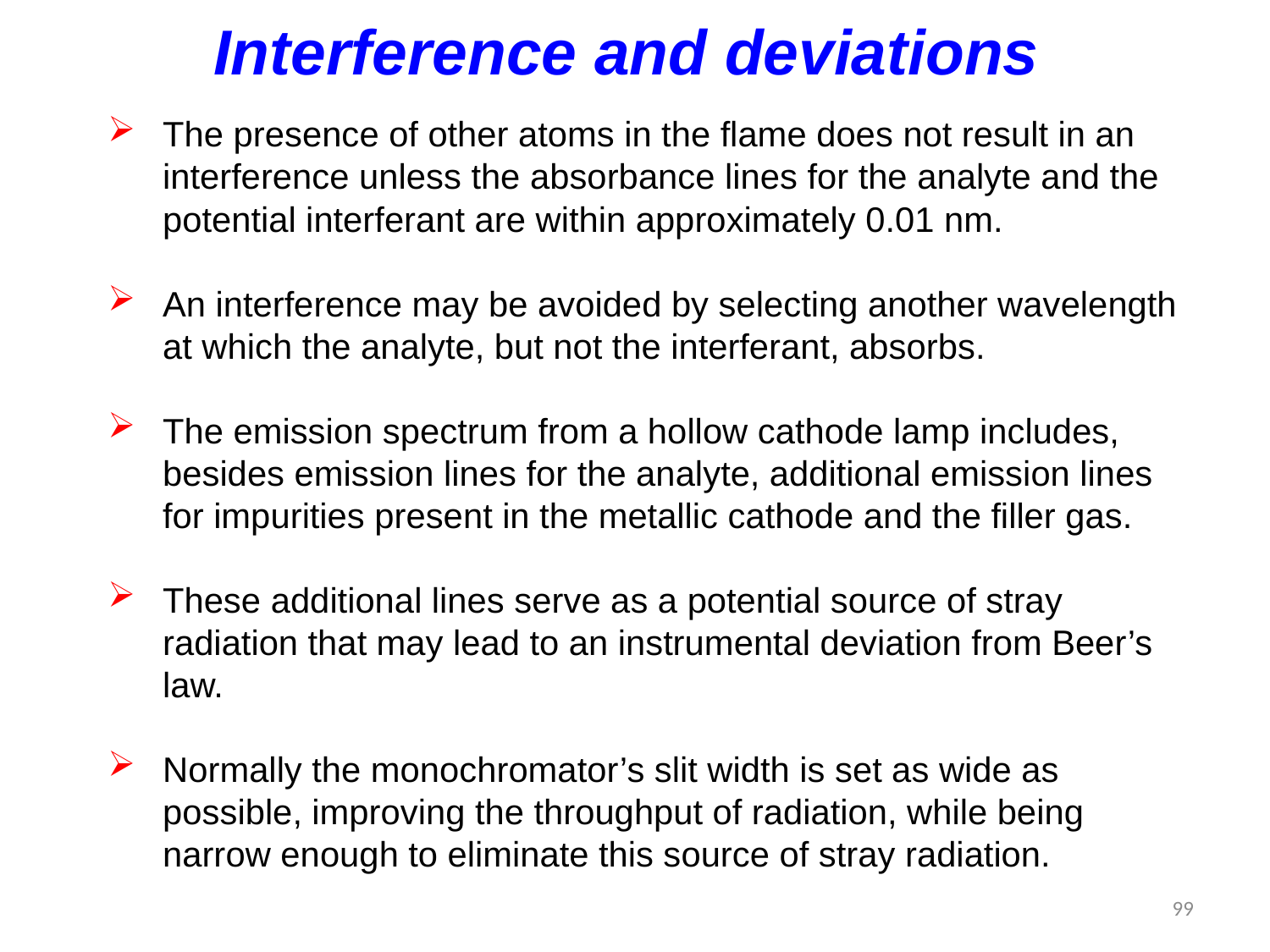

Interference and deviations
The presence of other atoms in the flame does not result in an interference unless the absorbance lines for the analyte and the potential interferant are within approximately 0.01 nm.

An interference may be avoided by selecting another wavelength at which the analyte, but not the interferant, absorbs.

The emission spectrum from a hollow cathode lamp includes, besides emission lines for the analyte, additional emission lines for impurities present in the metallic cathode and the filler gas.

These additional lines serve as a potential source of stray
	radiation that may lead to an instrumental deviation from Beer’s law.

Normally the monochromator’s slit width is set as wide as possible, improving the throughput of radiation, while being narrow enough to eliminate this source of stray radiation.
99